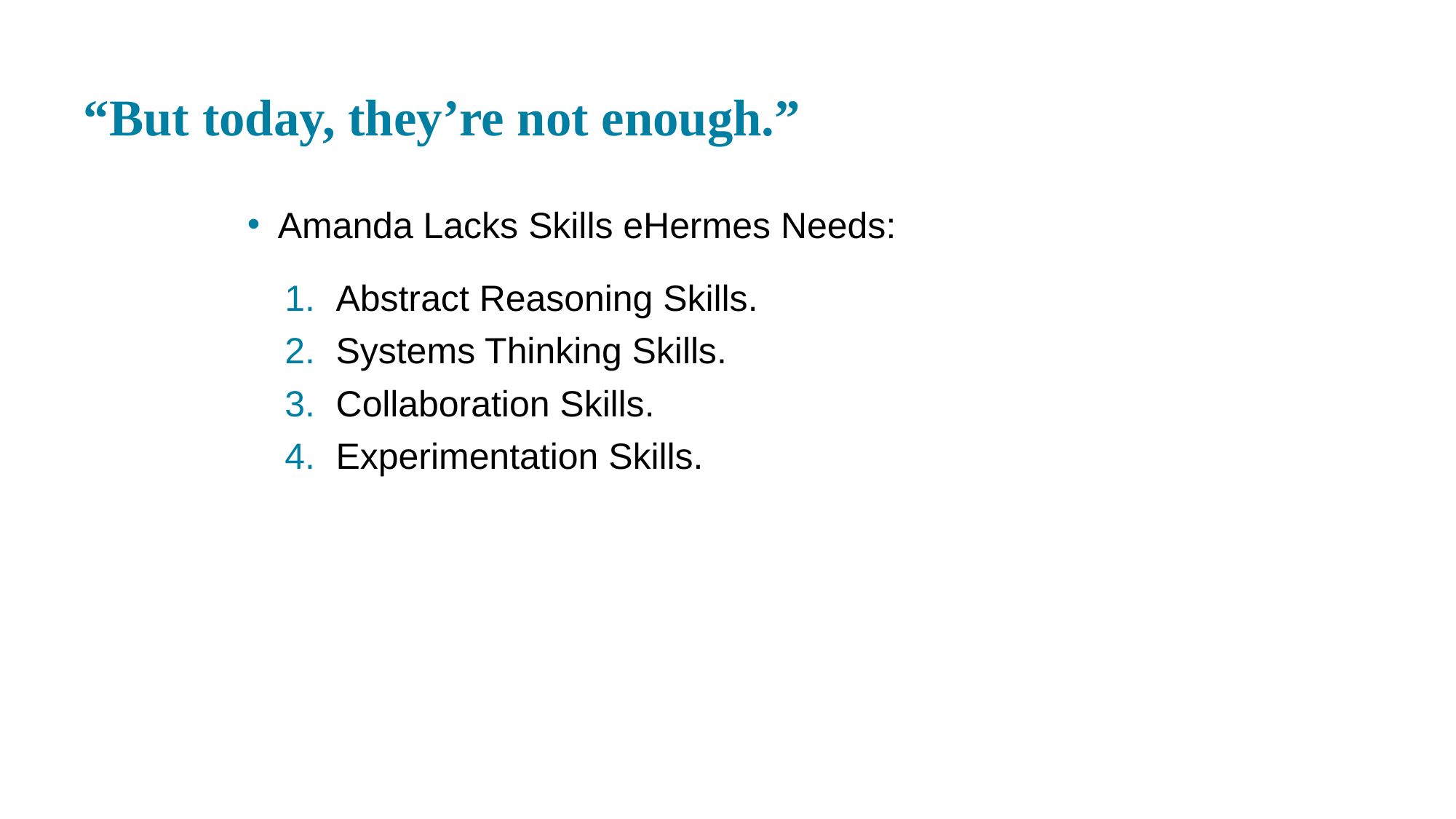

# “But today, they’re not enough.”
Amanda Lacks Skills eHermes Needs:
Abstract Reasoning Skills.
Systems Thinking Skills.
Collaboration Skills.
Experimentation Skills.